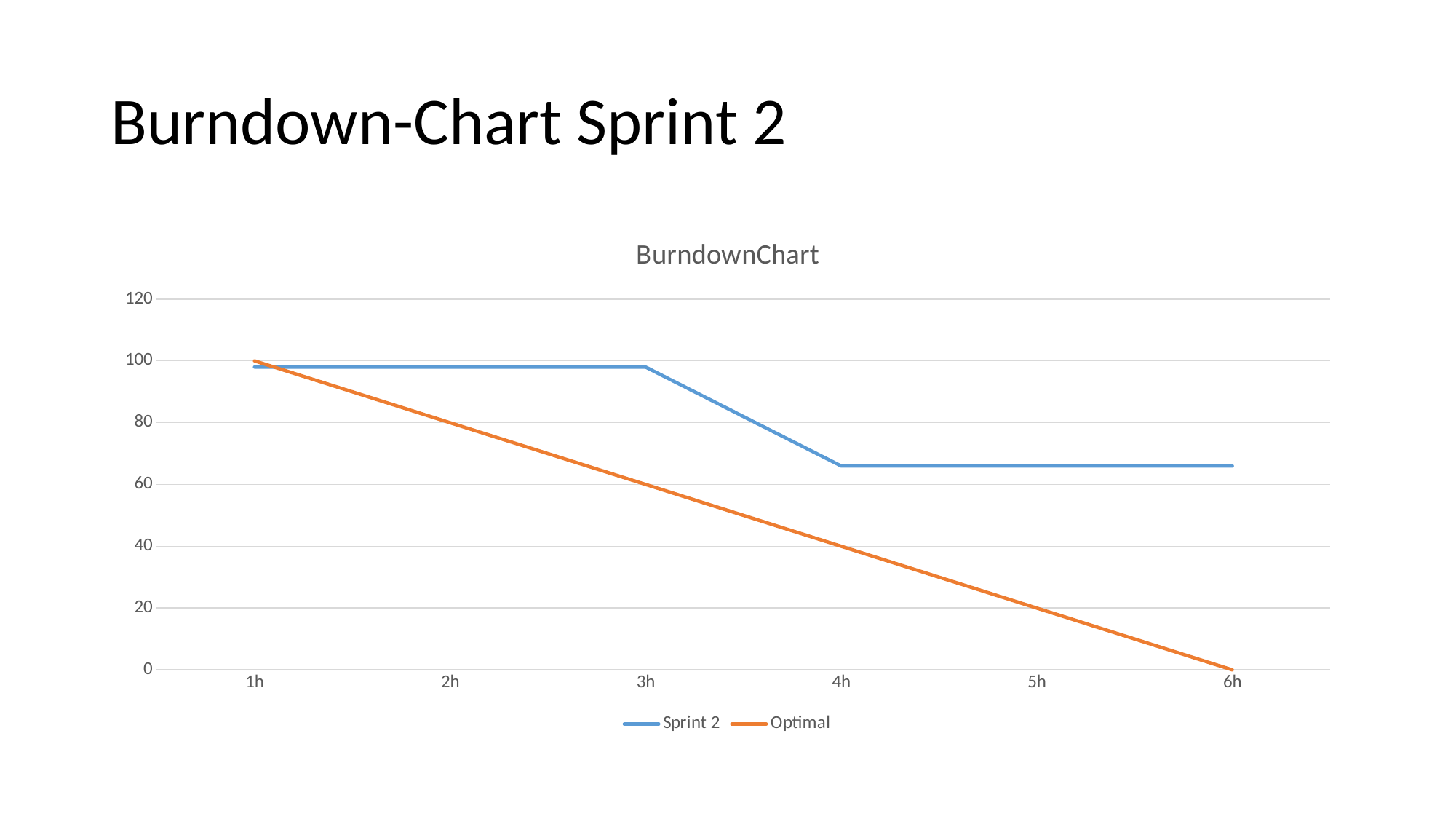

# Burndown-Chart Sprint 2

### Chart: BurndownChart

| Category | Sprint 2 | Optimal |
|---|---|---|
| 1h | 98.0 | 100.0 |
| 2h | 98.0 | 80.0 |
| 3h | 98.0 | 60.0 |
| 4h | 66.0 | 40.0 |
| 5h | 66.0 | 20.0 |
| 6h | 66.0 | 0.0 |